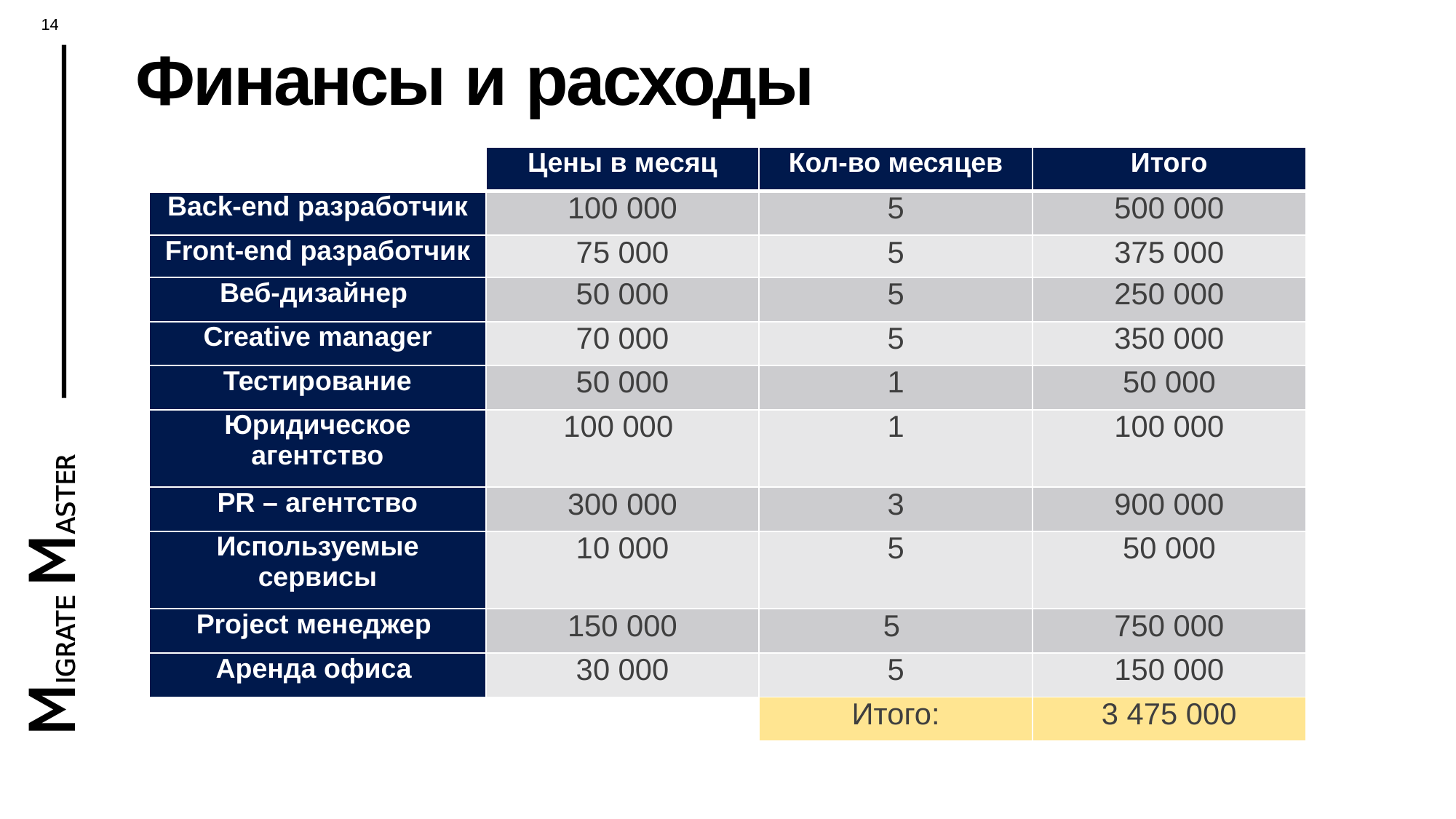

# Финансы и расходы
|  | Цены в месяц | Кол-во месяцев | Итого |
| --- | --- | --- | --- |
| Back-end разработчик | 100 000 | 5 | 500 000 |
| Front-end разработчик | 75 000 | 5 | 375 000 |
| Веб-дизайнер | 50 000 | 5 | 250 000 |
| Creative manager | 70 000 | 5 | 350 000 |
| Тестирование | 50 000 | 1 | 50 000 |
| Юридическое агентство | 100 000 | 1 | 100 000 |
| PR – агентство | 300 000 | 3 | 900 000 |
| Используемые сервисы | 10 000 | 5 | 50 000 |
| Project менеджер | 150 000 | 5 | 750 000 |
| Аренда офиса | 30 000 | 5 | 150 000 |
|  |  | Итого: | 3 475 000 |